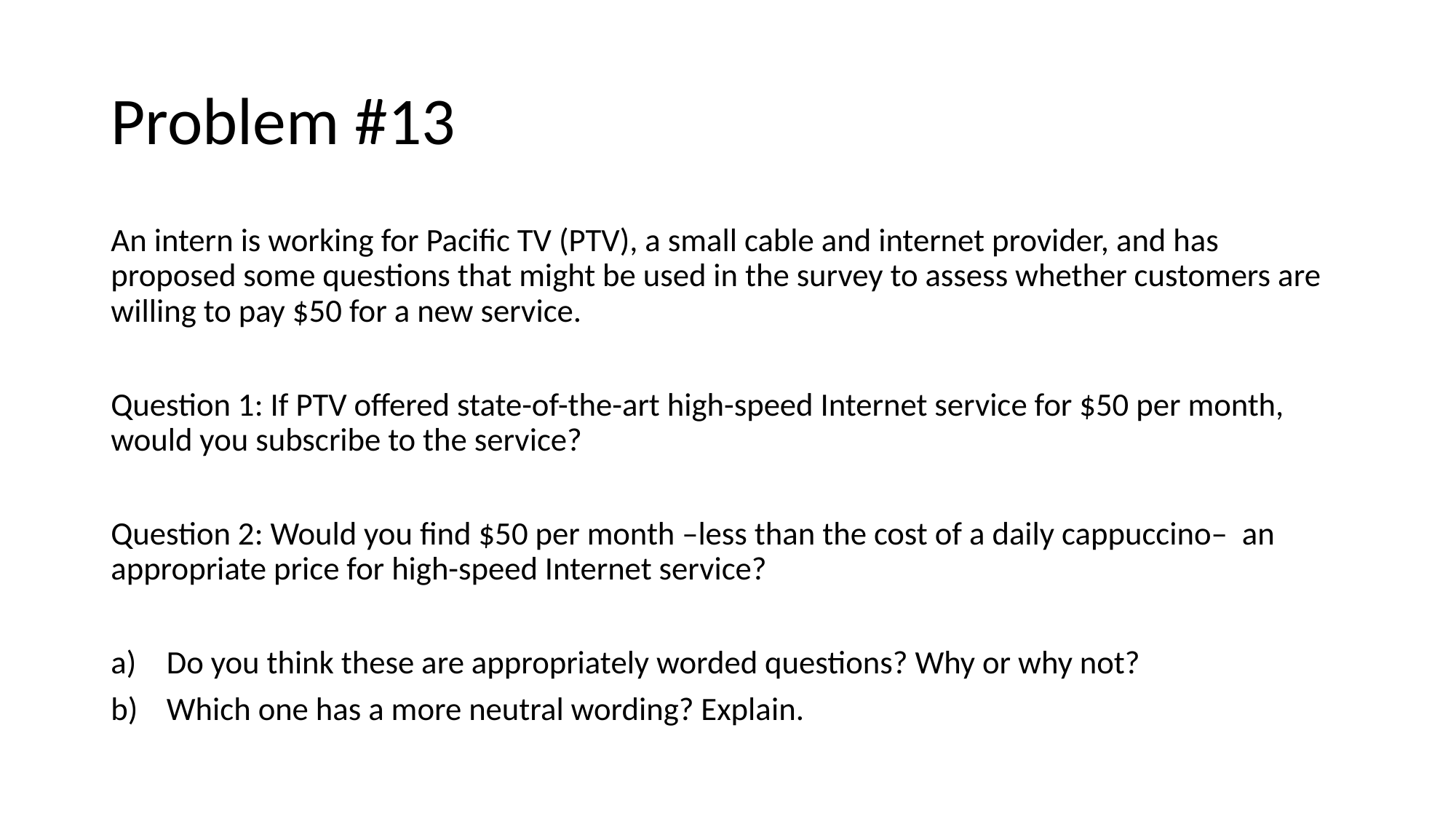

# Problem #13
An intern is working for Pacific TV (PTV), a small cable and internet provider, and has proposed some questions that might be used in the survey to assess whether customers are willing to pay $50 for a new service.

Question 1: If PTV offered state-of-the-art high-speed Internet service for $50 per month, would you subscribe to the service?

Question 2: Would you find $50 per month –less than the cost of a daily cappuccino–  an appropriate price for high-speed Internet service?

Do you think these are appropriately worded questions? Why or why not?
Which one has a more neutral wording? Explain.